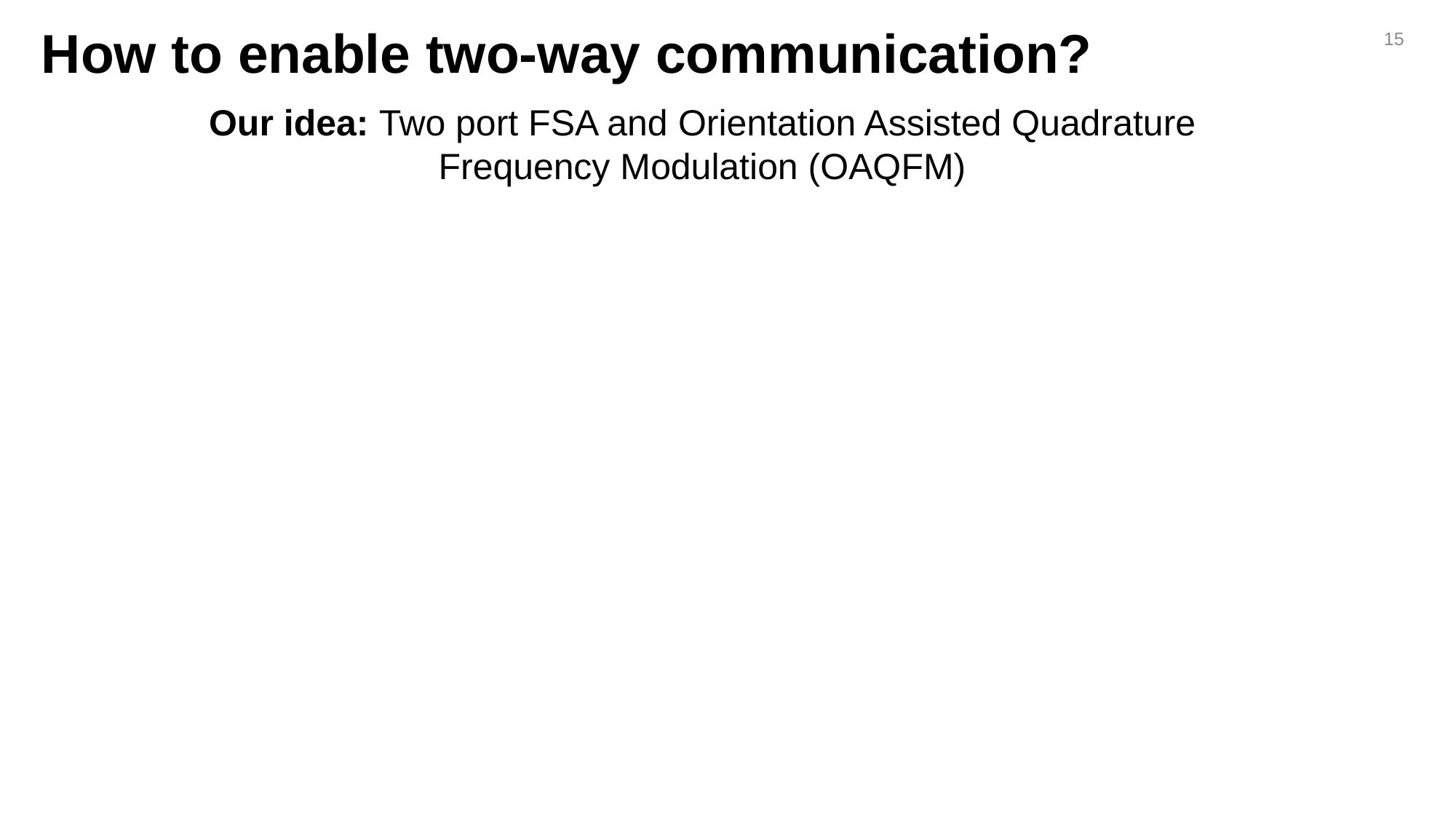

How to enable two-way communication?
15
Our idea: Two port FSA and Orientation Assisted Quadrature Frequency Modulation (OAQFM)